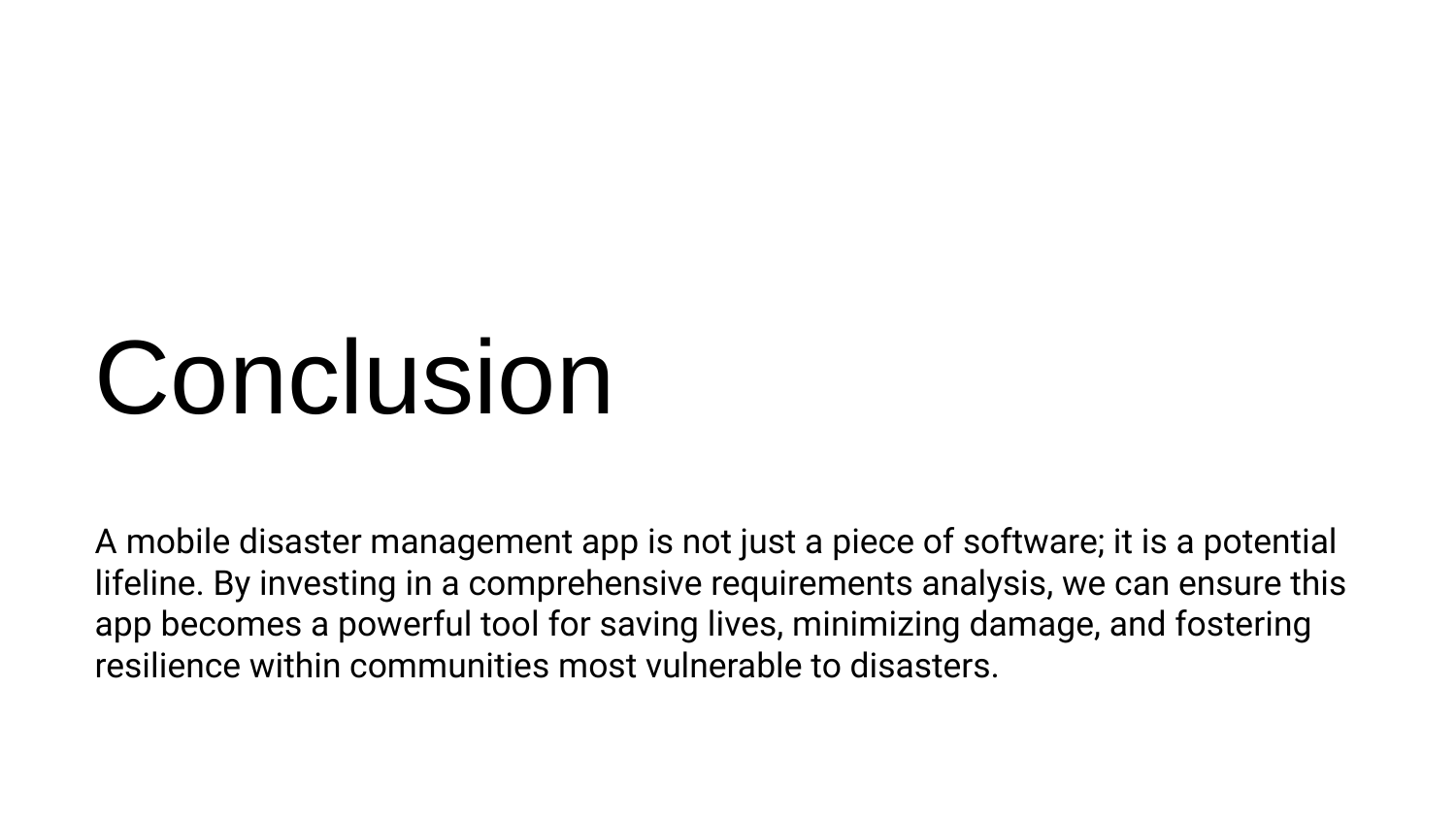

# Conclusion
A mobile disaster management app is not just a piece of software; it is a potential lifeline. By investing in a comprehensive requirements analysis, we can ensure this app becomes a powerful tool for saving lives, minimizing damage, and fostering resilience within communities most vulnerable to disasters.